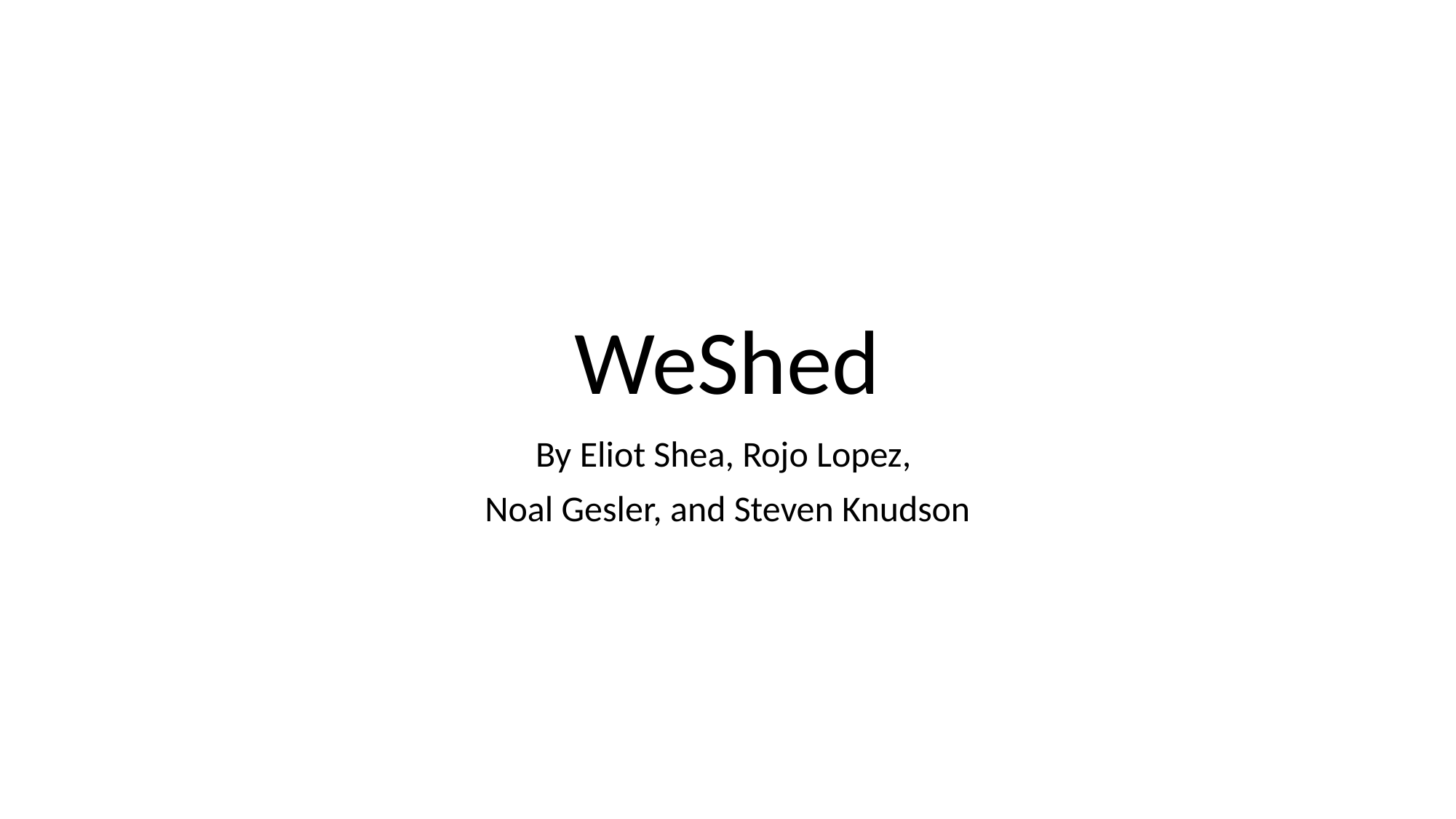

# WeShed
By Eliot Shea, Rojo Lopez,
Noal Gesler, and Steven Knudson